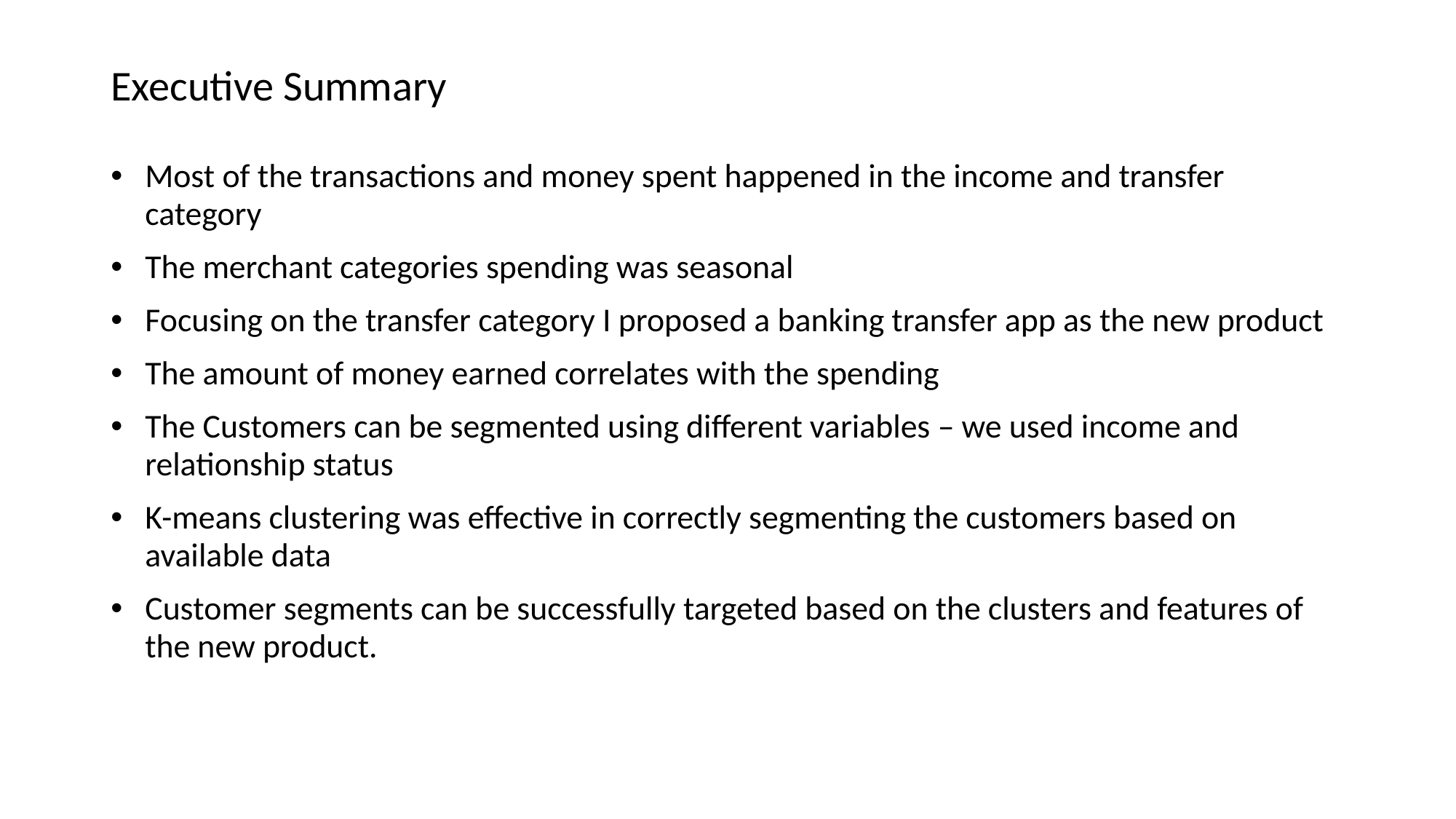

# Executive Summary
Most of the transactions and money spent happened in the income and transfer category
The merchant categories spending was seasonal
Focusing on the transfer category I proposed a banking transfer app as the new product
The amount of money earned correlates with the spending
The Customers can be segmented using different variables – we used income and relationship status
K-means clustering was effective in correctly segmenting the customers based on available data
Customer segments can be successfully targeted based on the clusters and features of the new product.